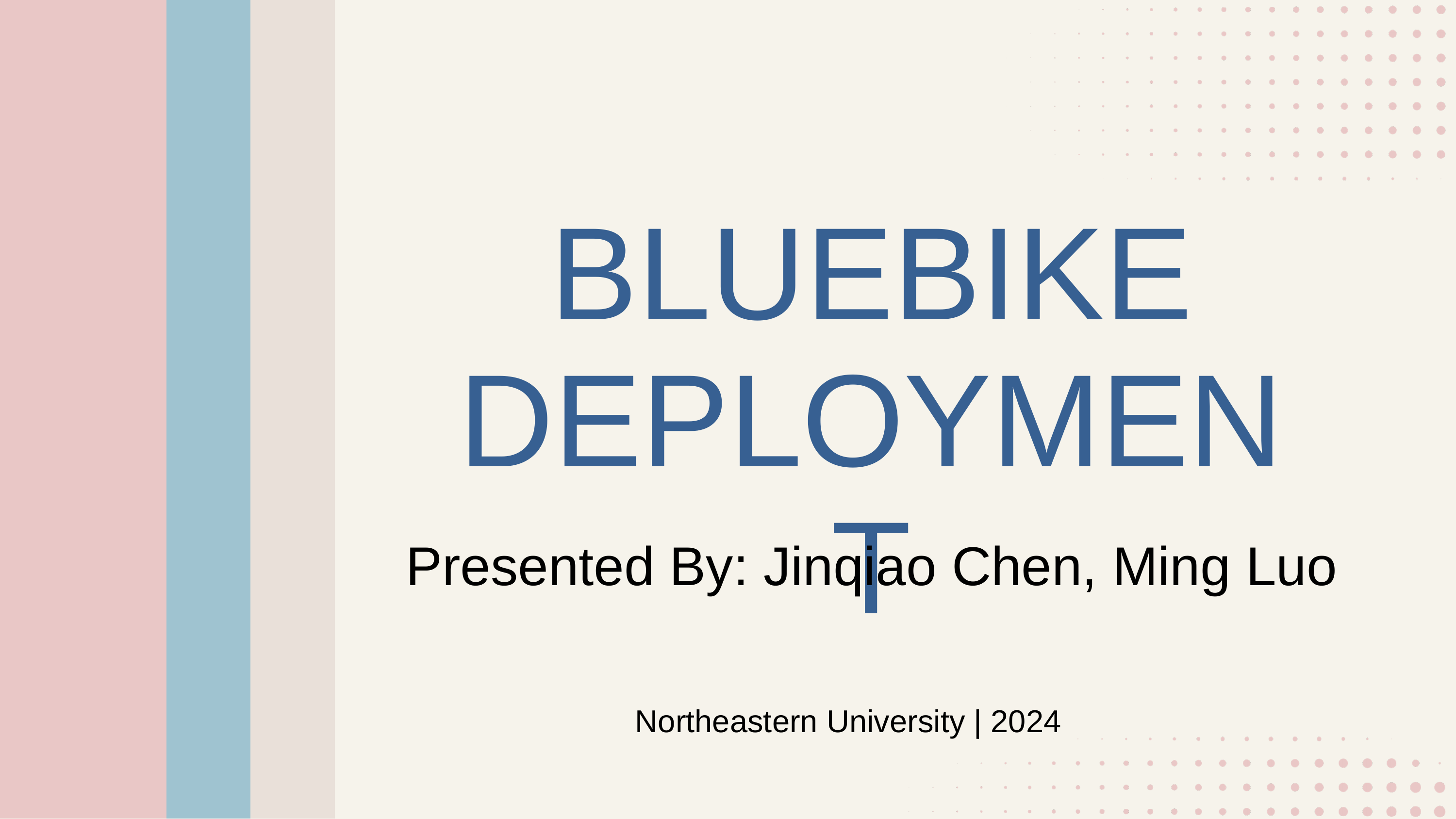

BLUEBIKE DEPLOYMENT
Presented By: Jinqiao Chen, Ming Luo
Northeastern University | 2024